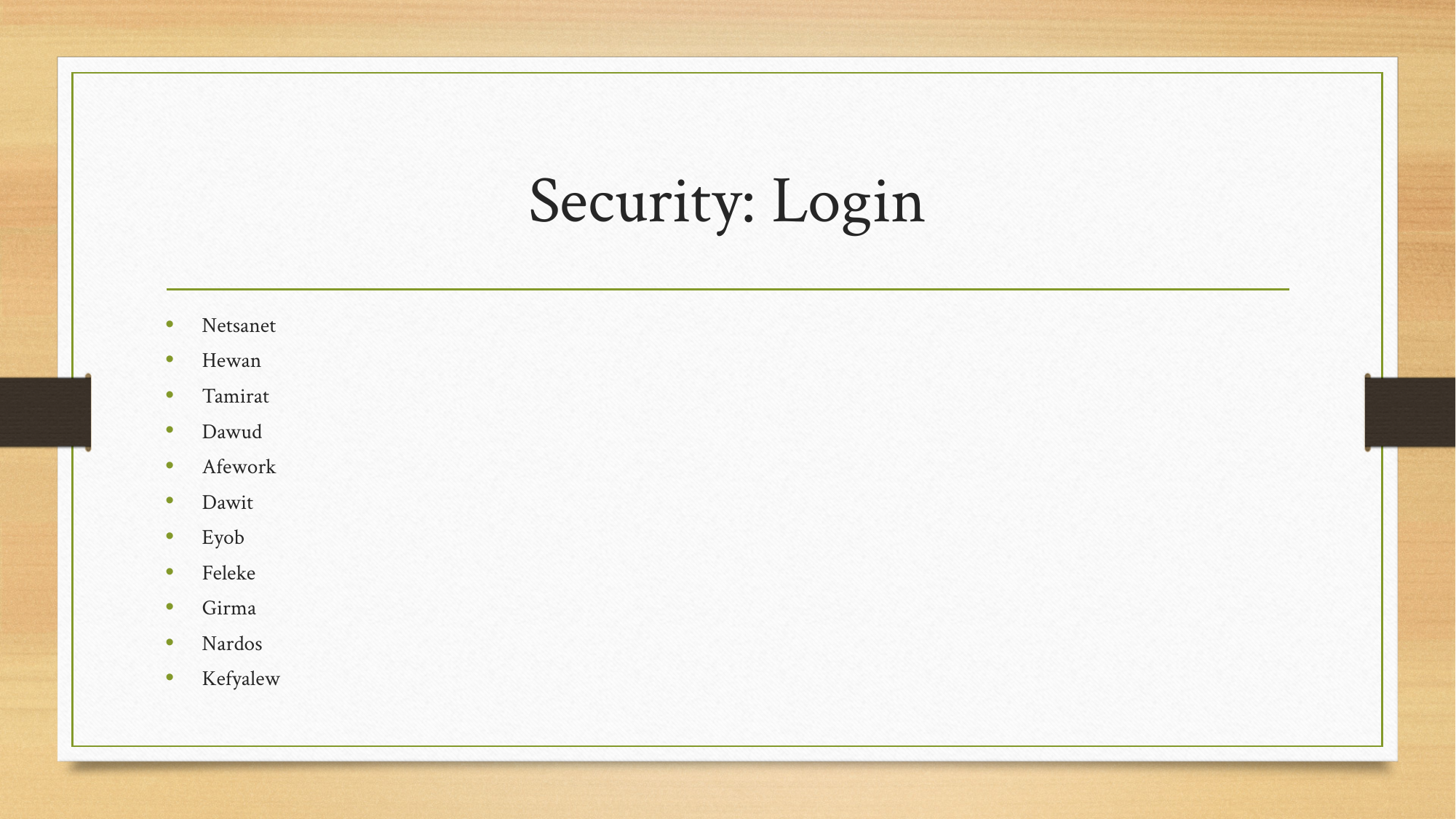

# Security: Login
Netsanet
Hewan
Tamirat
Dawud
Afework
Dawit
Eyob
Feleke
Girma
Nardos
Kefyalew